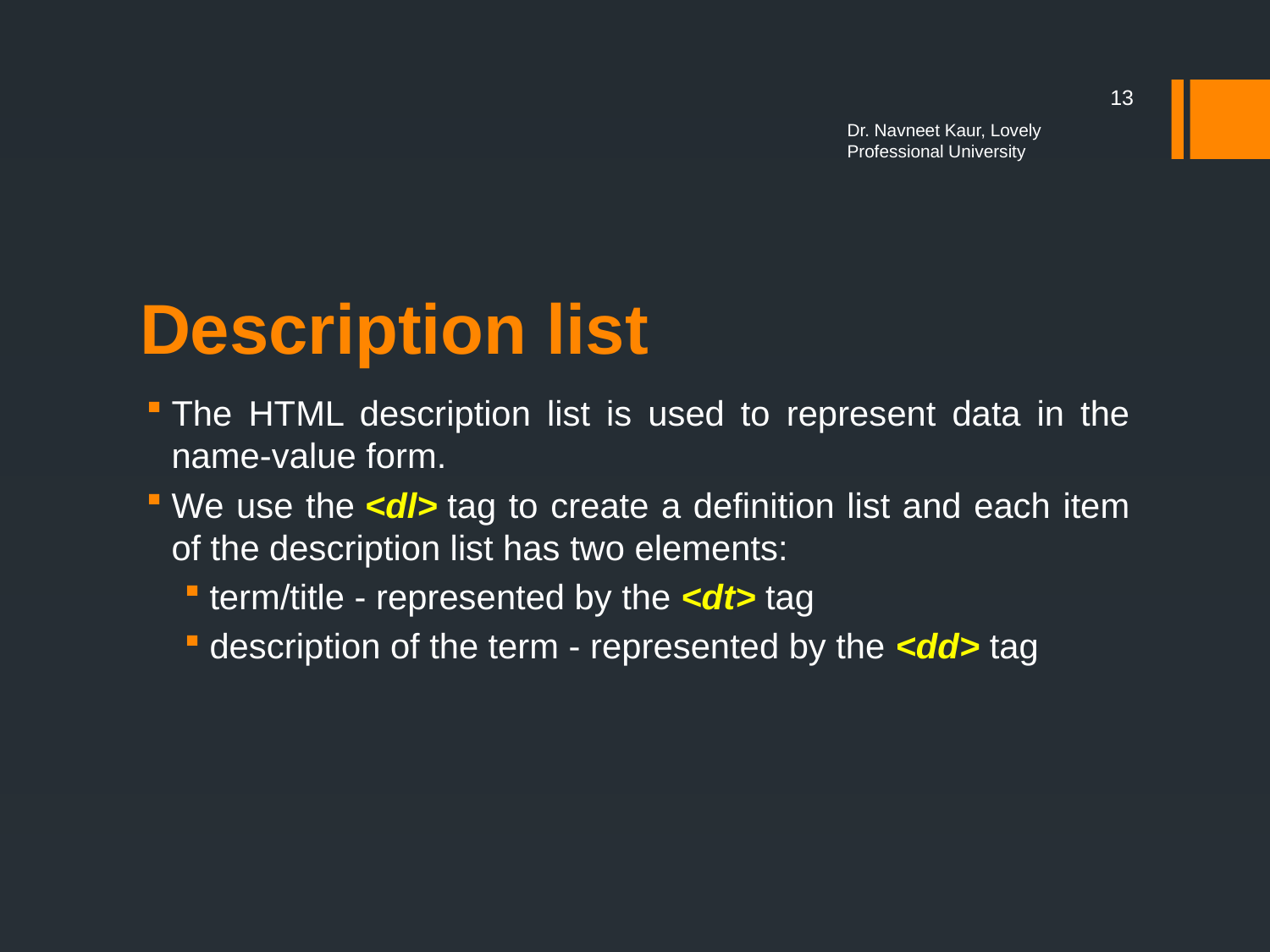

13
Dr. Navneet Kaur, Lovely Professional University
# Description list
The HTML description list is used to represent data in the name-value form.
We use the <dl> tag to create a definition list and each item of the description list has two elements:
term/title - represented by the <dt> tag
description of the term - represented by the <dd> tag